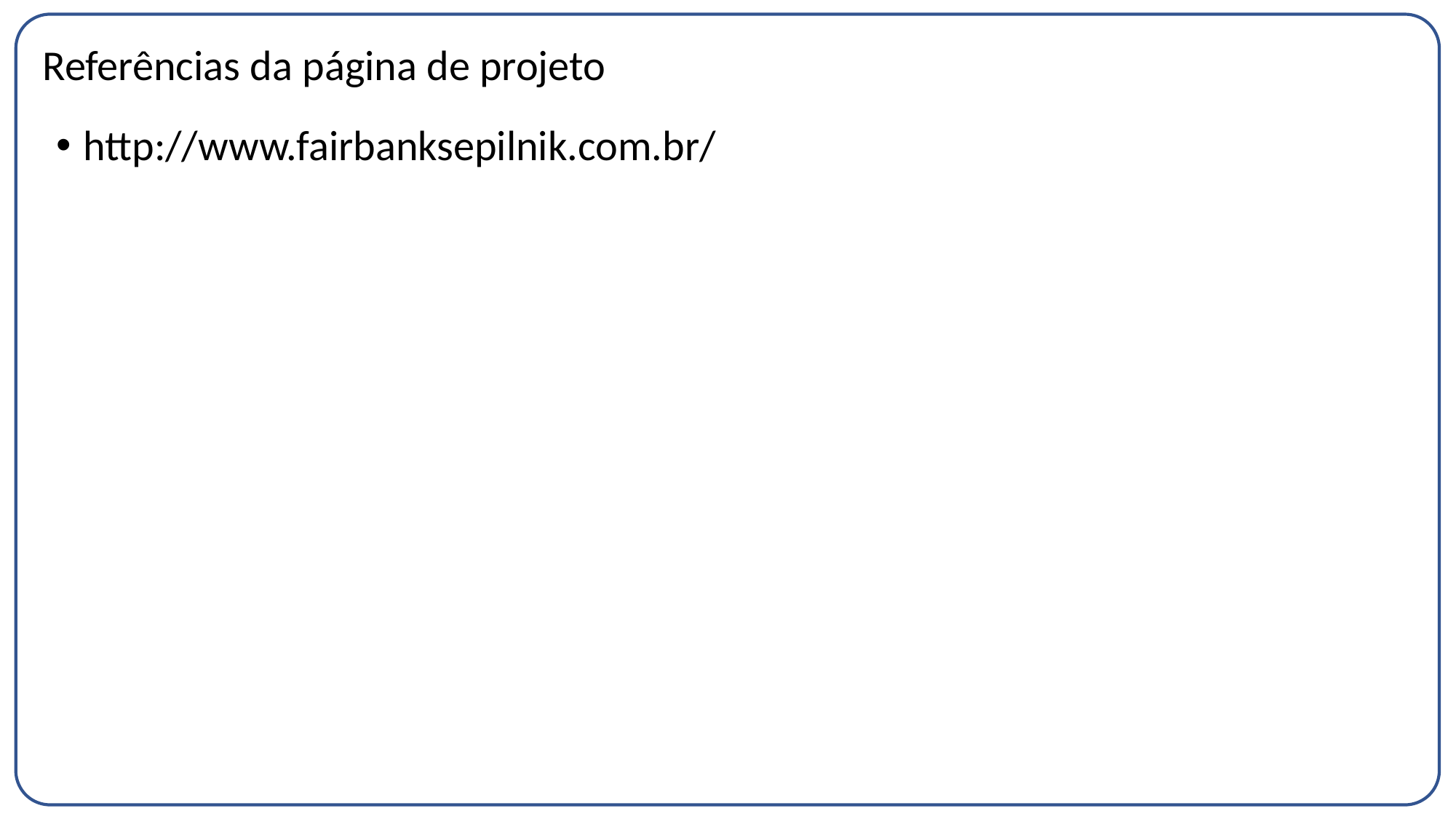

# Referências da página de projeto
http://www.fairbanksepilnik.com.br/